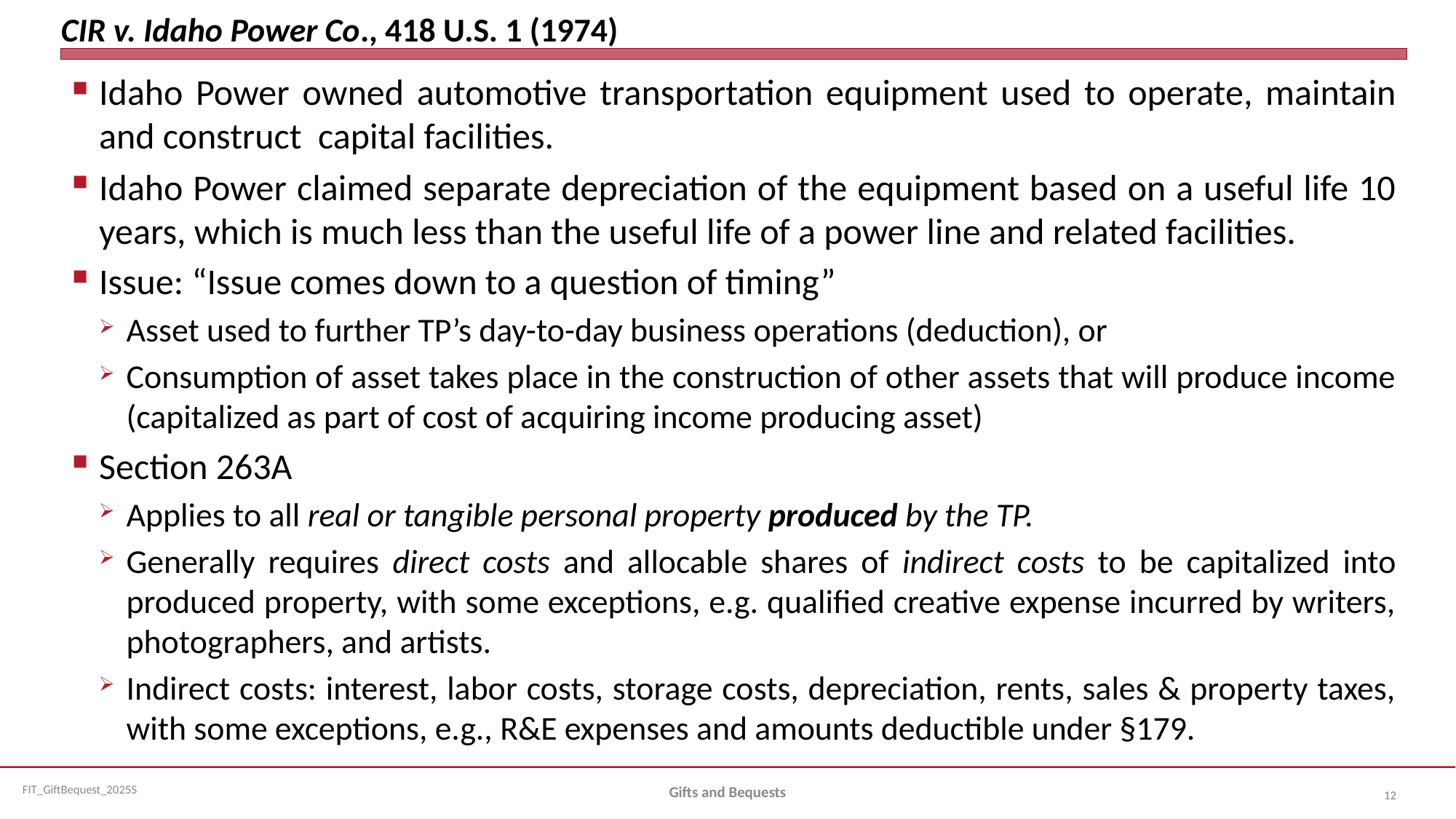

# CIR v. Idaho Power Co., 418 U.S. 1 (1974)
Idaho Power owned automotive transportation equipment used to operate, maintain and construct  capital facilities.
Idaho Power claimed separate depreciation of the equipment based on a useful life 10 years, which is much less than the useful life of a power line and related facilities.
Issue: “Issue comes down to a question of timing”
Asset used to further TP’s day-to-day business operations (deduction), or
Consumption of asset takes place in the construction of other assets that will produce income (capitalized as part of cost of acquiring income producing asset)
Section 263A
Applies to all real or tangible personal property produced by the TP.
Generally requires direct costs and allocable shares of indirect costs to be capitalized into produced property, with some exceptions, e.g. qualified creative expense incurred by writers, photographers, and artists.
Indirect costs: interest, labor costs, storage costs, depreciation, rents, sales & property taxes, with some exceptions, e.g., R&E expenses and amounts deductible under §179.

Gifts and Bequests
12